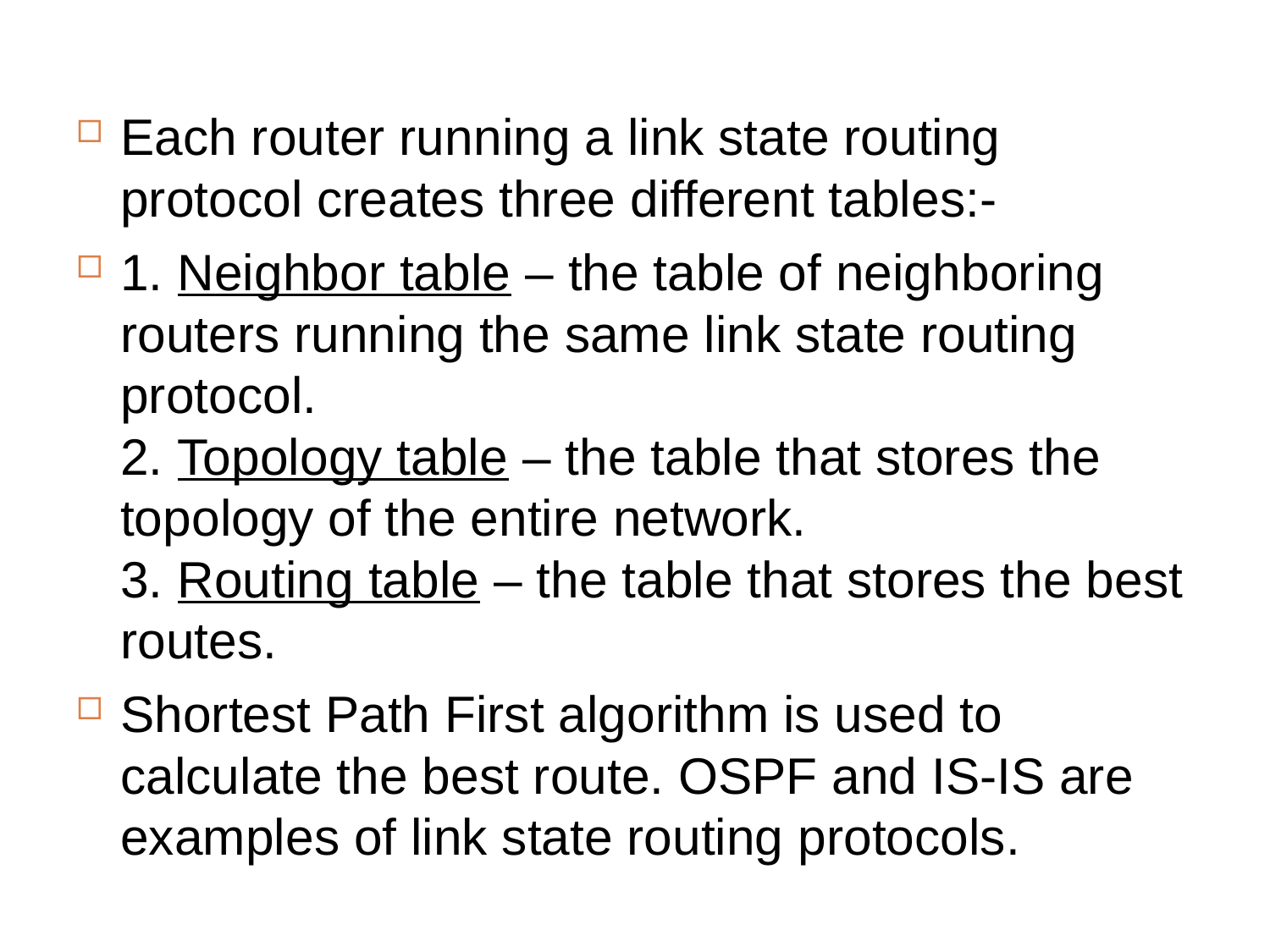

Each router running a link state routing protocol creates three different tables:-
1. Neighbor table – the table of neighboring routers running the same link state routing protocol.
2. Topology table – the table that stores the topology of the entire network.
3. Routing table – the table that stores the best routes.
Shortest Path First algorithm is used to calculate the best route. OSPF and IS-IS are examples of link state routing protocols.